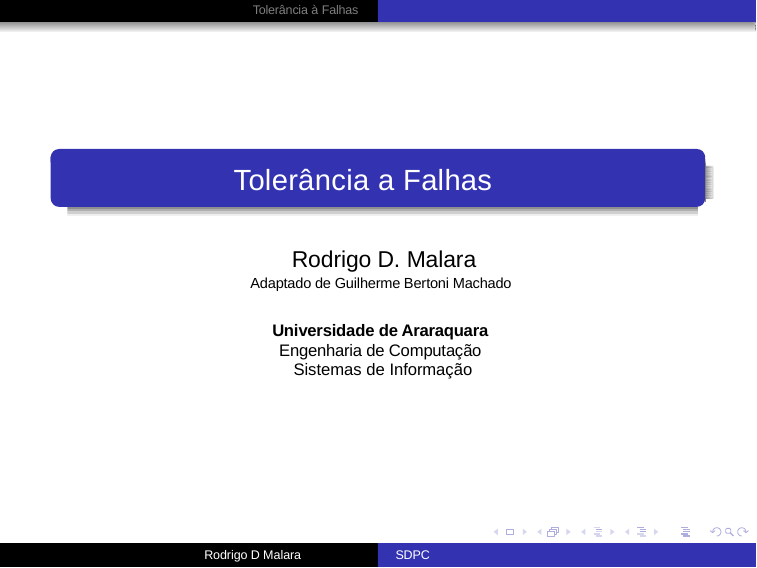

Tolerância à Falhas

# Tolerância a Falhas

 Rodrigo D. Malara
Adaptado de Guilherme Bertoni Machado

Universidade de Araraquara
Engenharia de Computação
 Sistemas de Informação

Rodrigo D Malara
SDPC